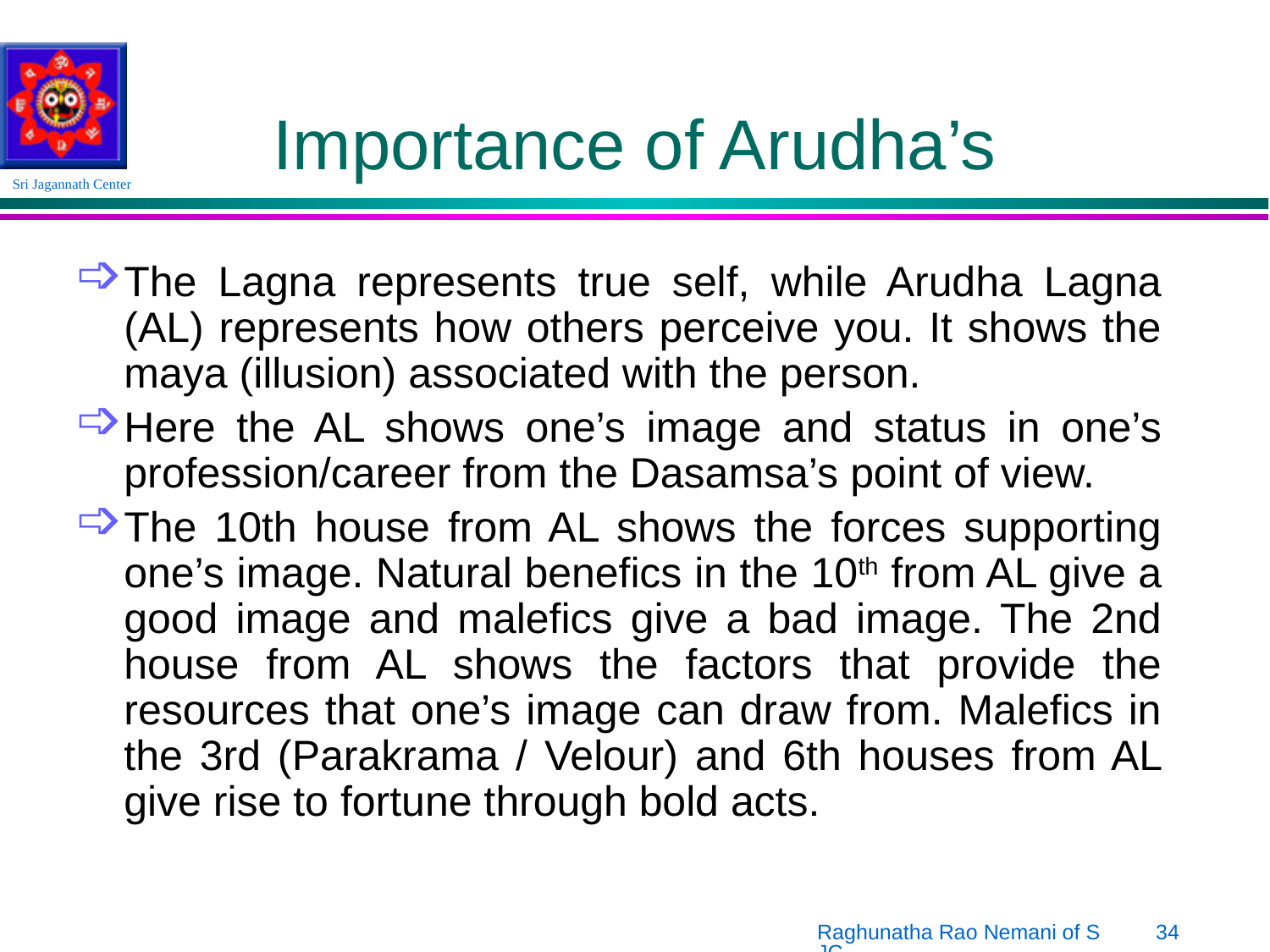

# Importance of Arudha’s
The Lagna represents true self, while Arudha Lagna (AL) represents how others perceive you. It shows the maya (illusion) associated with the person.
Here the AL shows one’s image and status in one’s profession/career from the Dasamsa’s point of view.
The 10th house from AL shows the forces supporting one’s image. Natural benefics in the 10th from AL give a good image and malefics give a bad image. The 2nd house from AL shows the factors that provide the resources that one’s image can draw from. Malefics in the 3rd (Parakrama / Velour) and 6th houses from AL give rise to fortune through bold acts.

Raghunatha Rao Nemani of SJC
34